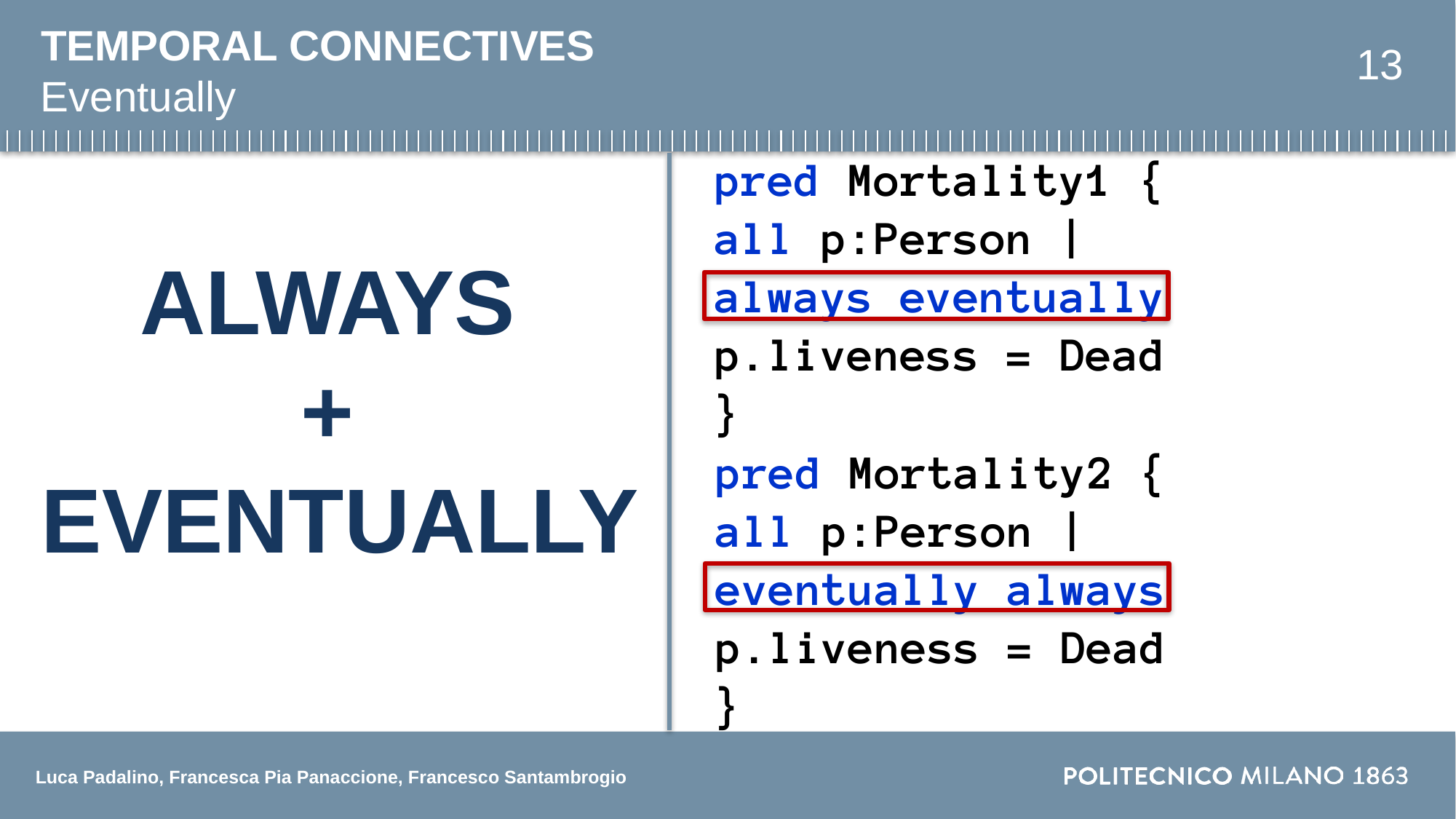

TEMPORAL CONNECTIVES
13
Eventually
pred Mortality1 {
all p:Person |
always eventually p.liveness = Dead
}
ALWAYS
+
EVENTUALLY

pred Mortality2 {
all p:Person |
eventually always p.liveness = Dead
}